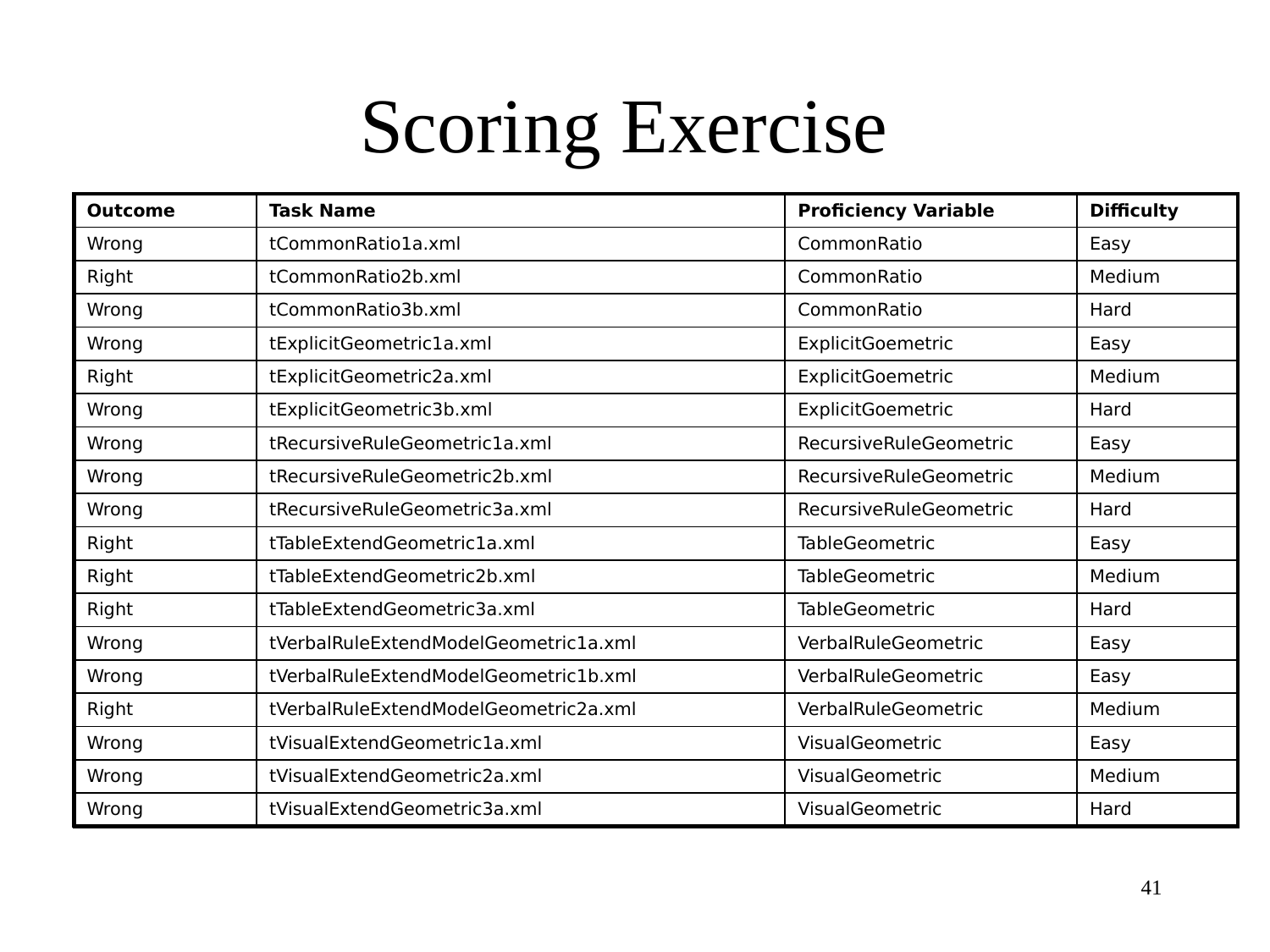

# Scoring Exercise
| Outcome | Task Name | Proficiency Variable | Difficulty |
| --- | --- | --- | --- |
| Wrong | tCommonRatio1a.xml | CommonRatio | Easy |
| Right | tCommonRatio2b.xml | CommonRatio | Medium |
| Wrong | tCommonRatio3b.xml | CommonRatio | Hard |
| Wrong | tExplicitGeometric1a.xml | ExplicitGoemetric | Easy |
| Right | tExplicitGeometric2a.xml | ExplicitGoemetric | Medium |
| Wrong | tExplicitGeometric3b.xml | ExplicitGoemetric | Hard |
| Wrong | tRecursiveRuleGeometric1a.xml | RecursiveRuleGeometric | Easy |
| Wrong | tRecursiveRuleGeometric2b.xml | RecursiveRuleGeometric | Medium |
| Wrong | tRecursiveRuleGeometric3a.xml | RecursiveRuleGeometric | Hard |
| Right | tTableExtendGeometric1a.xml | TableGeometric | Easy |
| Right | tTableExtendGeometric2b.xml | TableGeometric | Medium |
| Right | tTableExtendGeometric3a.xml | TableGeometric | Hard |
| Wrong | tVerbalRuleExtendModelGeometric1a.xml | VerbalRuleGeometric | Easy |
| Wrong | tVerbalRuleExtendModelGeometric1b.xml | VerbalRuleGeometric | Easy |
| Right | tVerbalRuleExtendModelGeometric2a.xml | VerbalRuleGeometric | Medium |
| Wrong | tVisualExtendGeometric1a.xml | VisualGeometric | Easy |
| Wrong | tVisualExtendGeometric2a.xml | VisualGeometric | Medium |
| Wrong | tVisualExtendGeometric3a.xml | VisualGeometric | Hard |
41